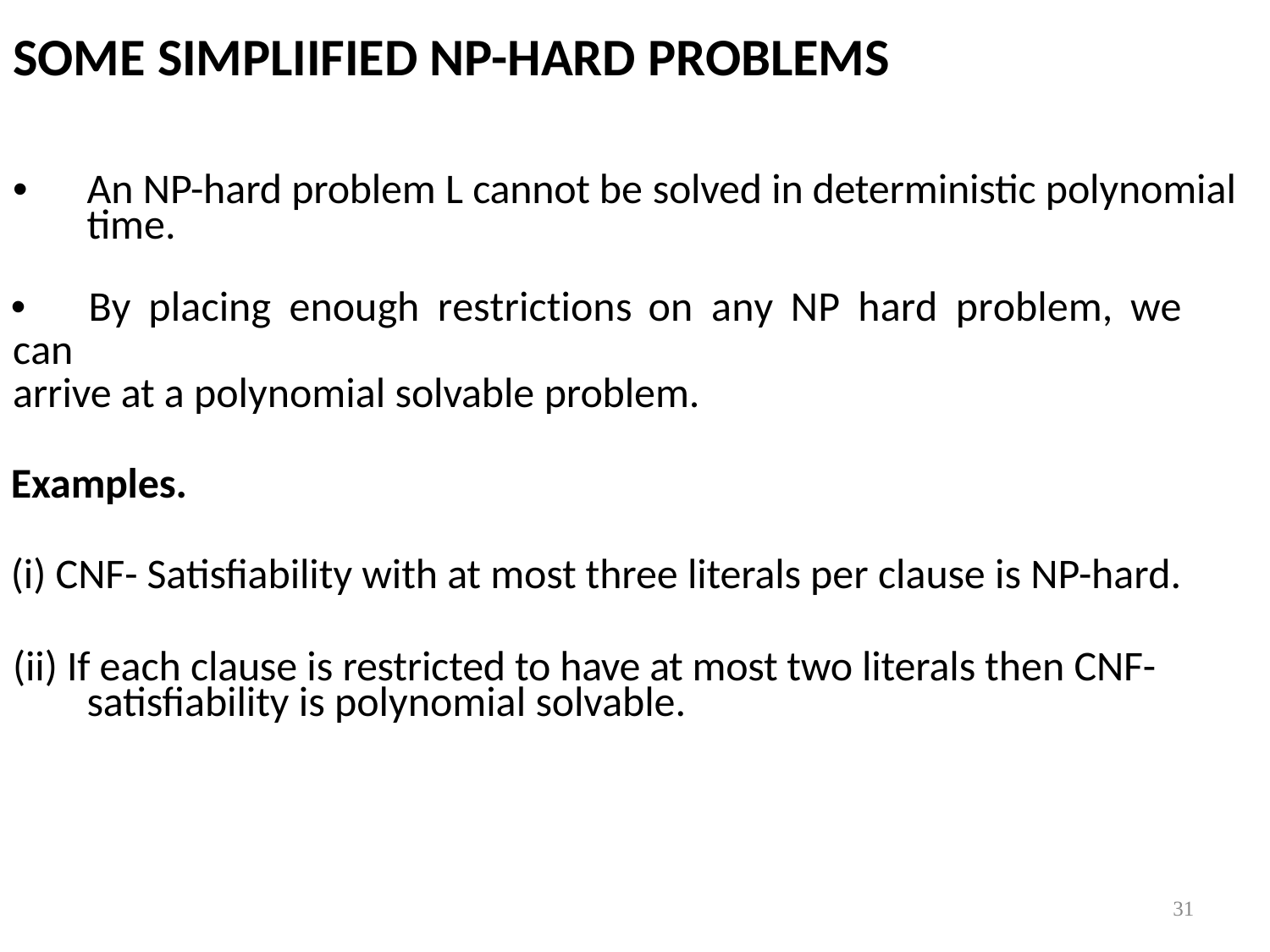

# SOME SIMPLIIFIED NP-HARD PROBLEMS
•	An NP-hard problem L cannot be solved in deterministic polynomial  time.

•	By	placing	enough	restrictions	on	any	NP	hard	problem,	we	can
arrive at a polynomial solvable problem.

Examples.

(i) CNF- Satisfiability with at most three literals per clause is NP-hard.

(ii) If each clause is restricted to have at most two literals then CNF-  satisfiability is polynomial solvable.
31